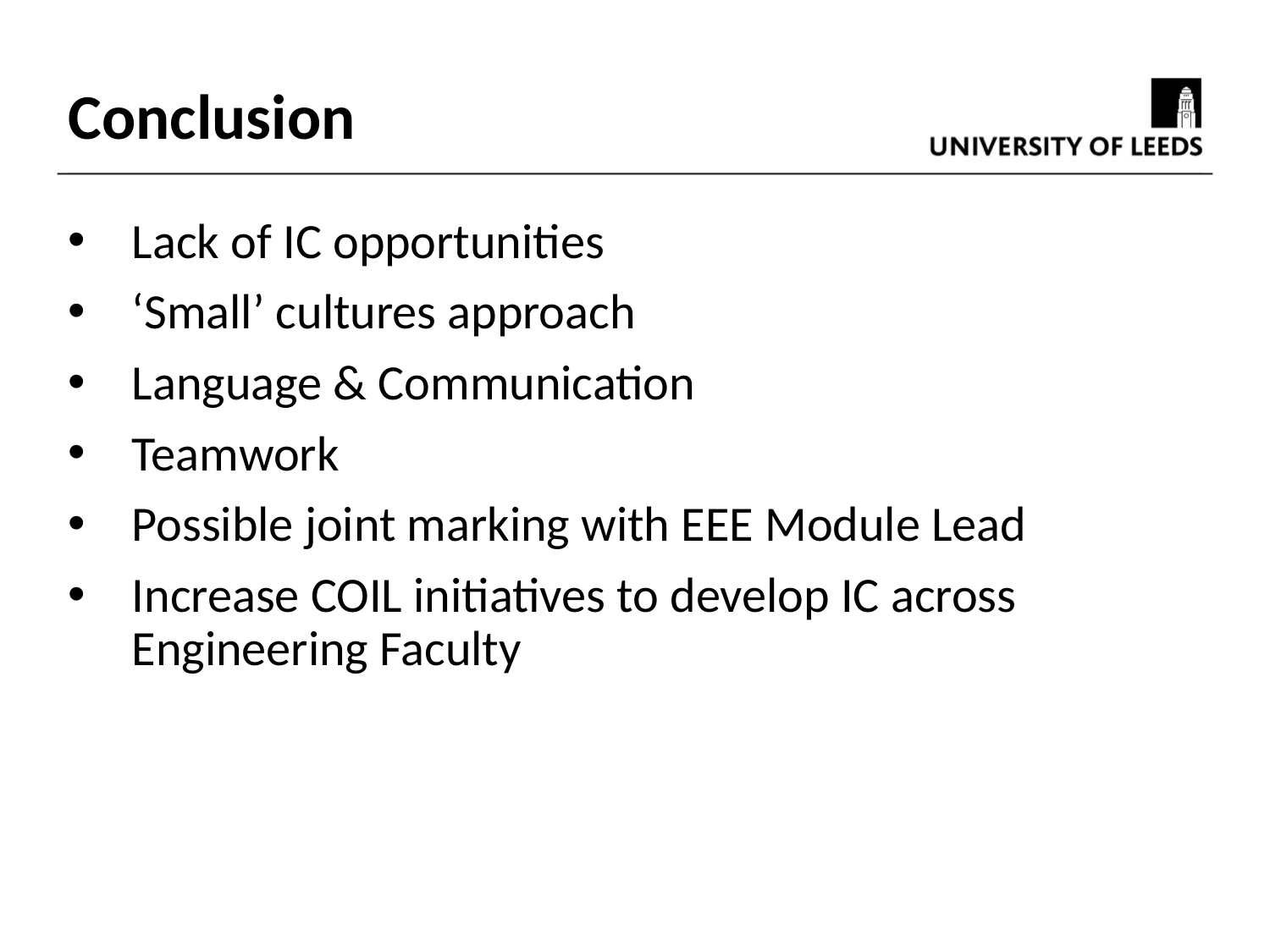

Conclusion
Lack of IC opportunities
‘Small’ cultures approach
Language & Communication
Teamwork
Possible joint marking with EEE Module Lead
Increase COIL initiatives to develop IC across Engineering Faculty